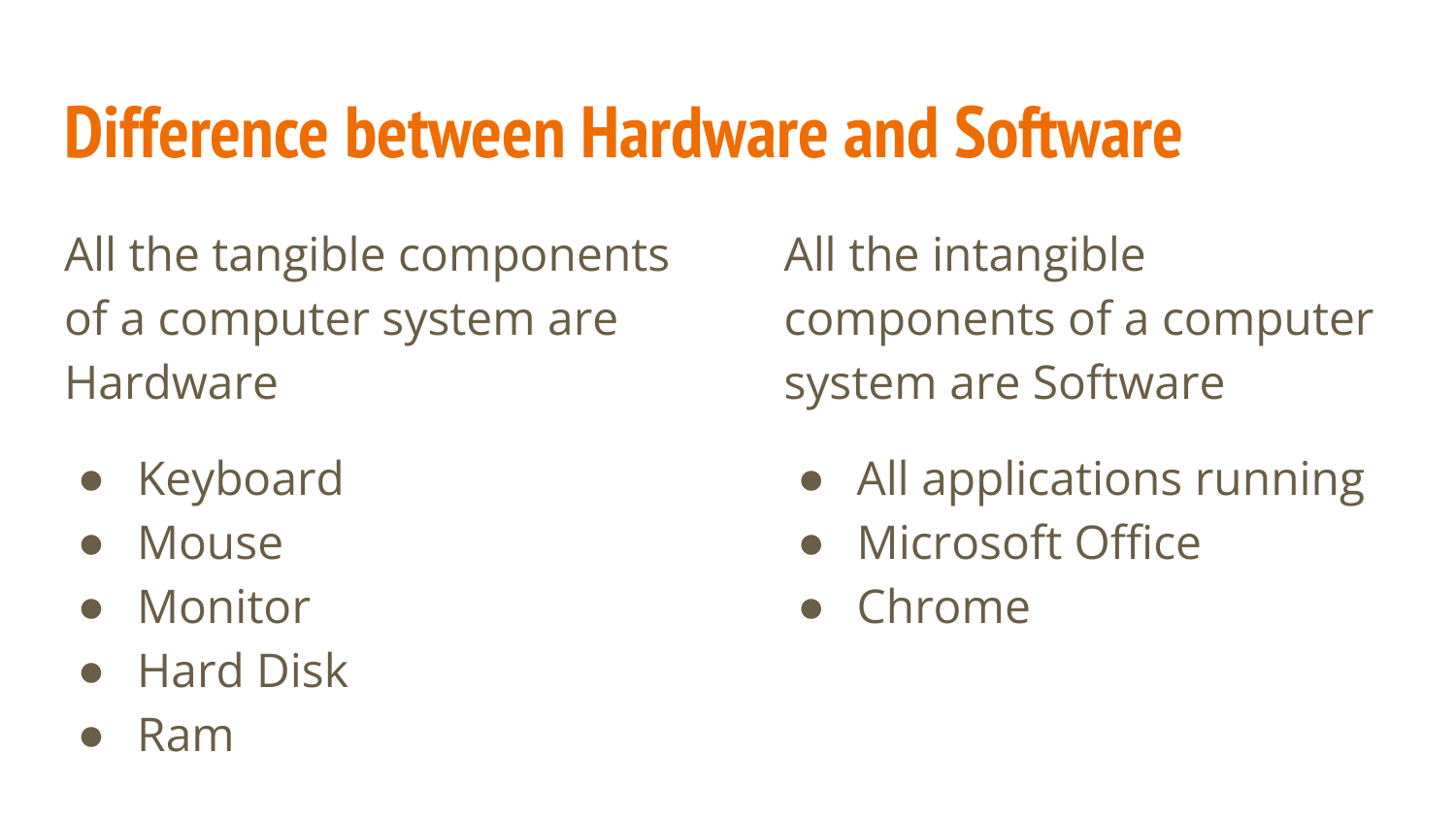

# Difference between Hardware and Software
All the tangible components of a computer system are Hardware
Keyboard
Mouse
Monitor
Hard Disk
Ram
All the intangible components of a computer system are Software
All applications running
Microsoft Office
Chrome